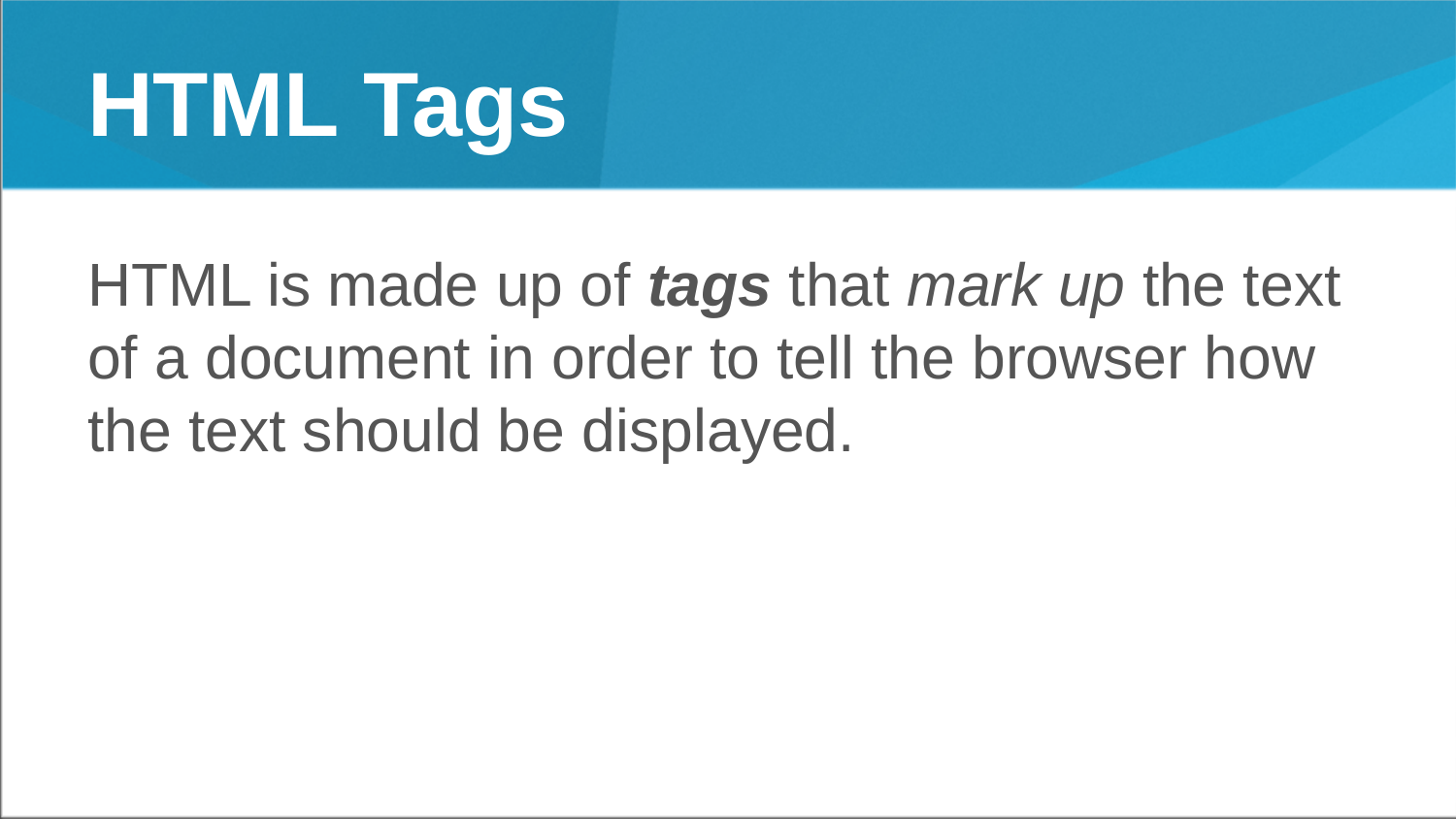

# HTML Tags
HTML is made up of tags that mark up the text of a document in order to tell the browser how the text should be displayed.